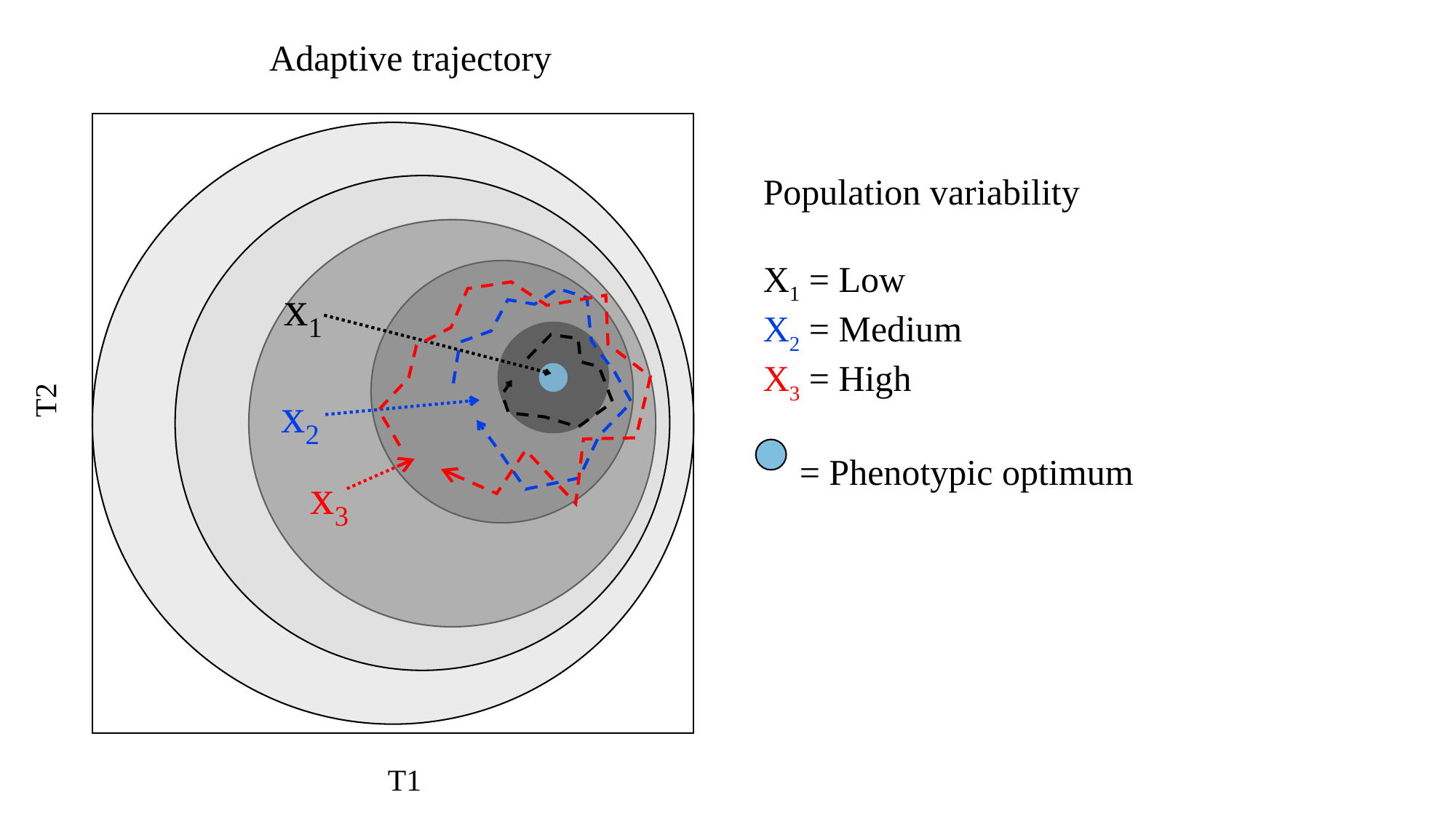

Adaptive trajectory

Population variability

X1 = Low
X2 = Medium
X3 = High

    = Phenotypic optimum

x1

T2

x2

x3
T1